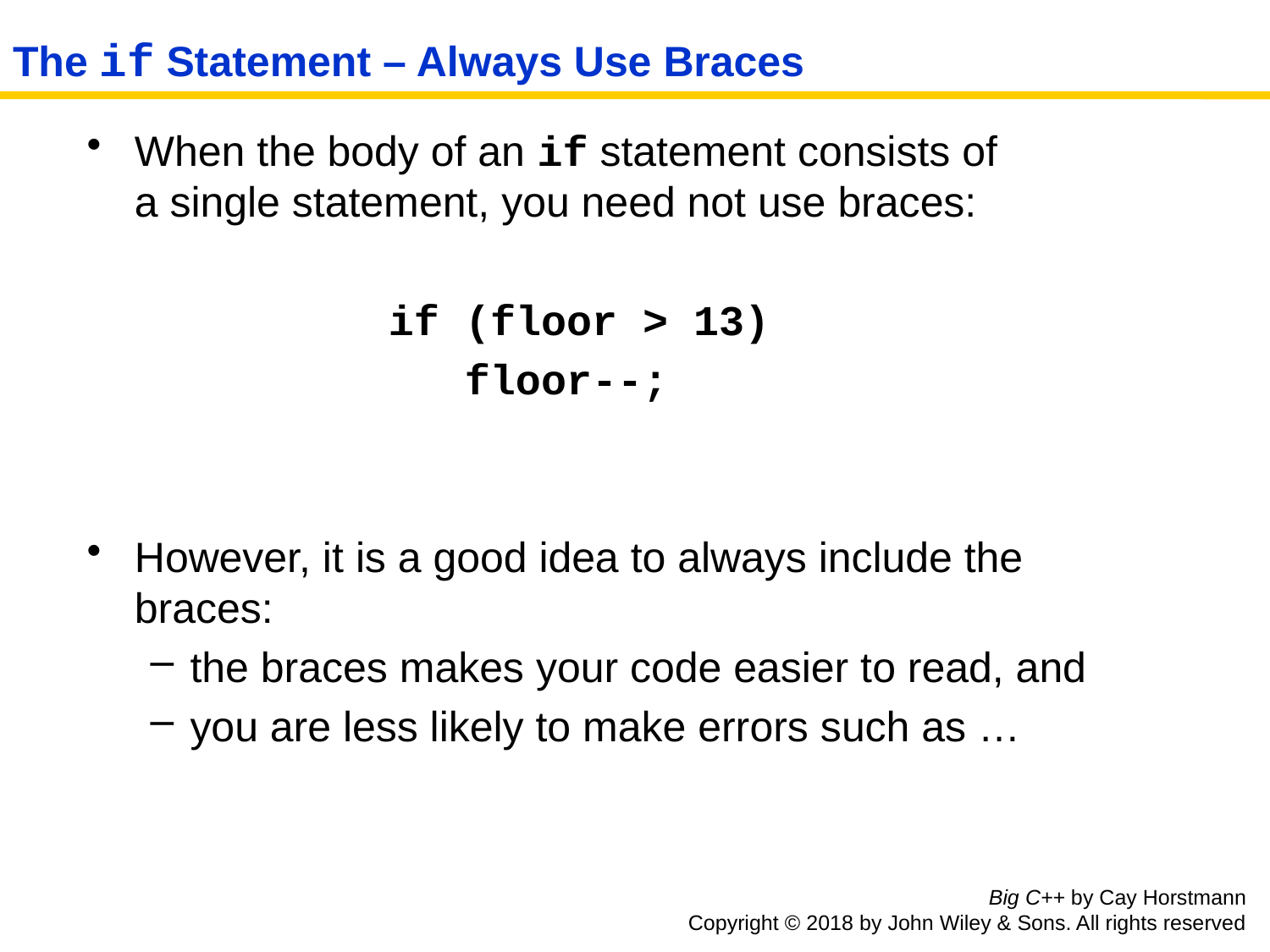

# The if Statement – Always Use Braces
When the body of an if statement consists of
a single statement, you need not use braces:

			if (floor > 13)
			   floor--;

However, it is a good idea to always include the braces:
the braces makes your code easier to read, and
you are less likely to make errors such as …

Big C++ by Cay Horstmann
Copyright © 2018 by John Wiley & Sons. All rights reserved